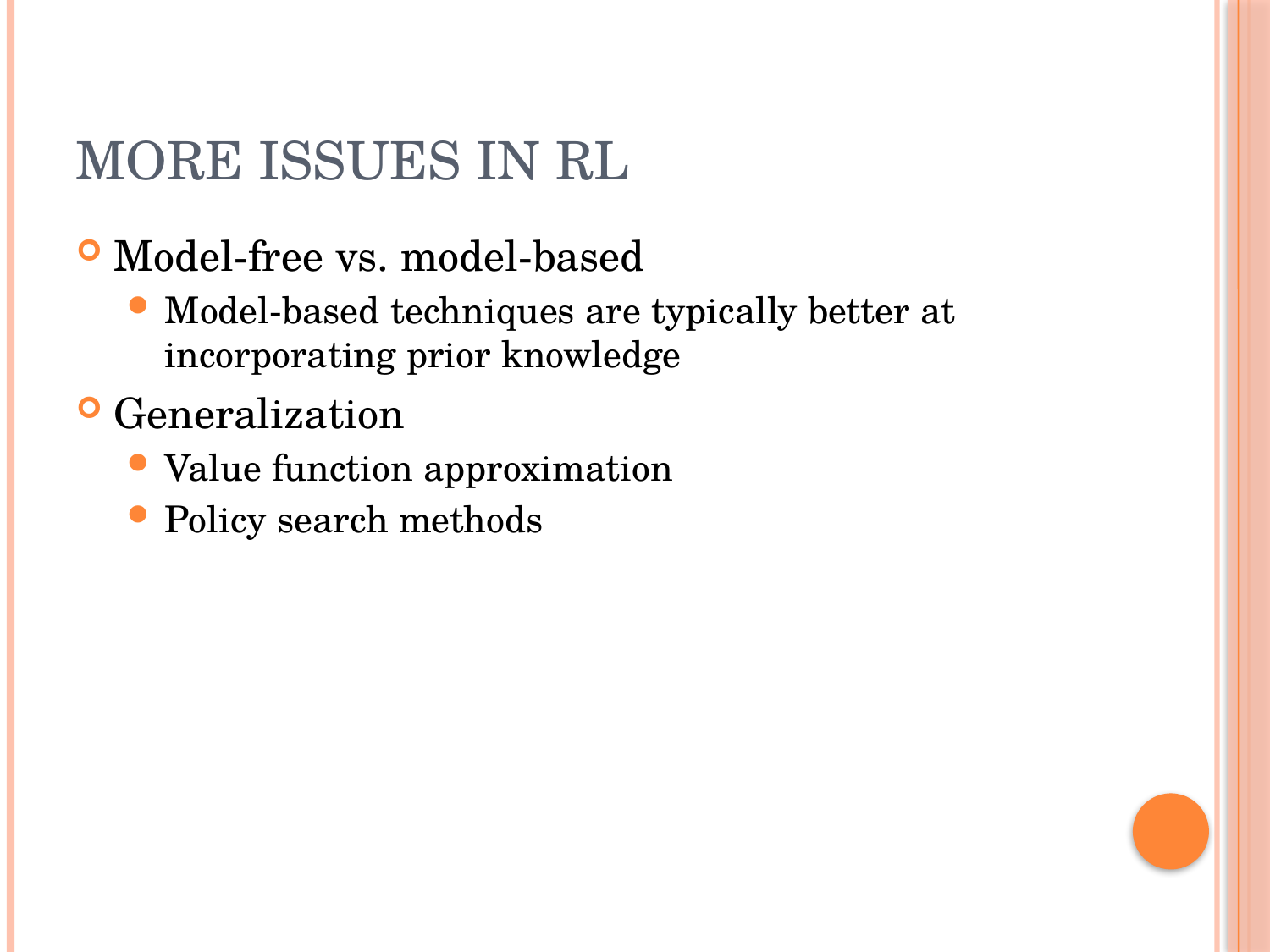

# More Issues in RL
Model-free vs. model-based
Model-based techniques are typically better at incorporating prior knowledge
Generalization
Value function approximation
Policy search methods